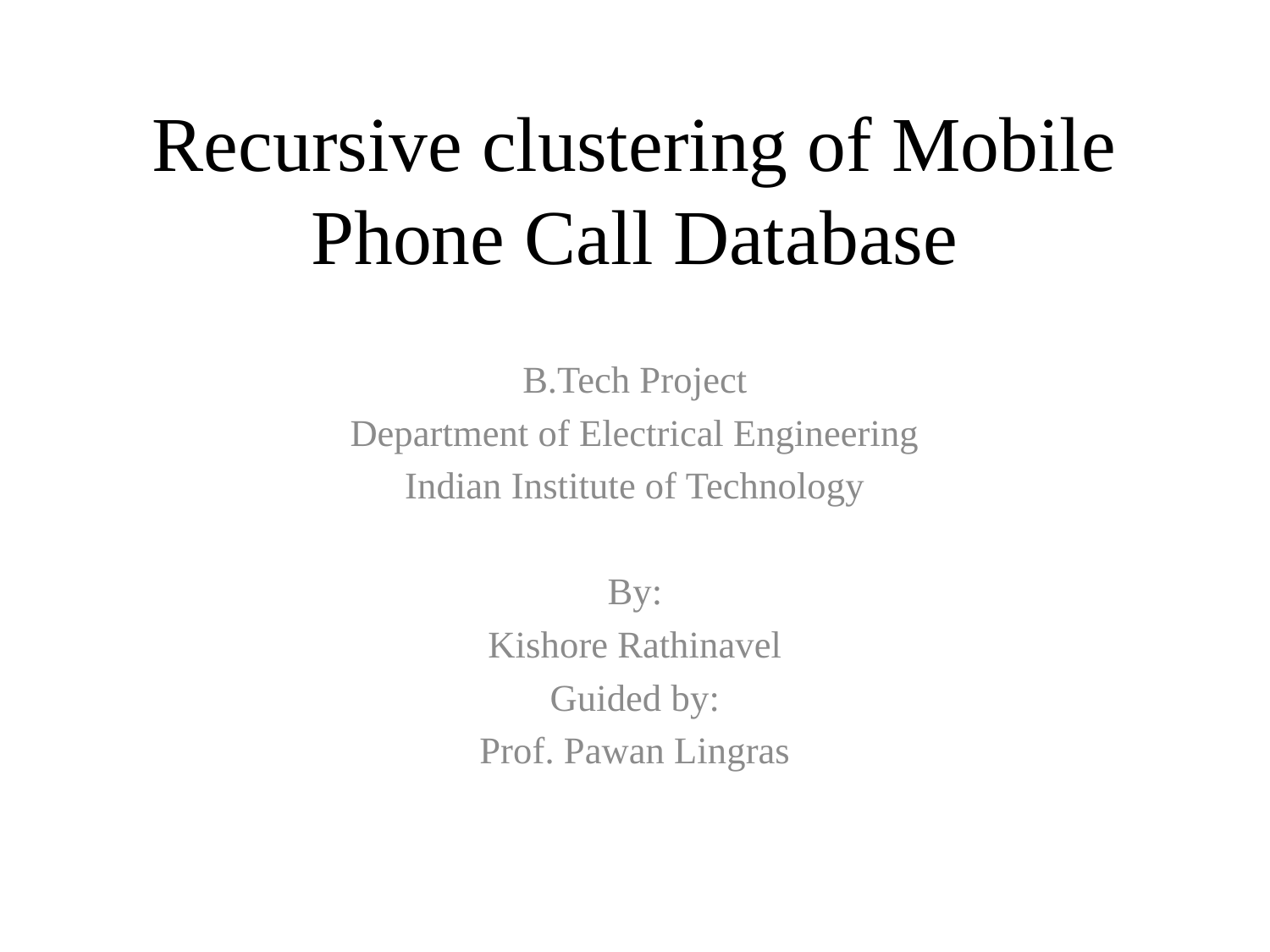

# Recursive clustering of Mobile Phone Call Database
B.Tech Project
Department of Electrical Engineering
Indian Institute of Technology

By:
Kishore Rathinavel
Guided by:
Prof. Pawan Lingras